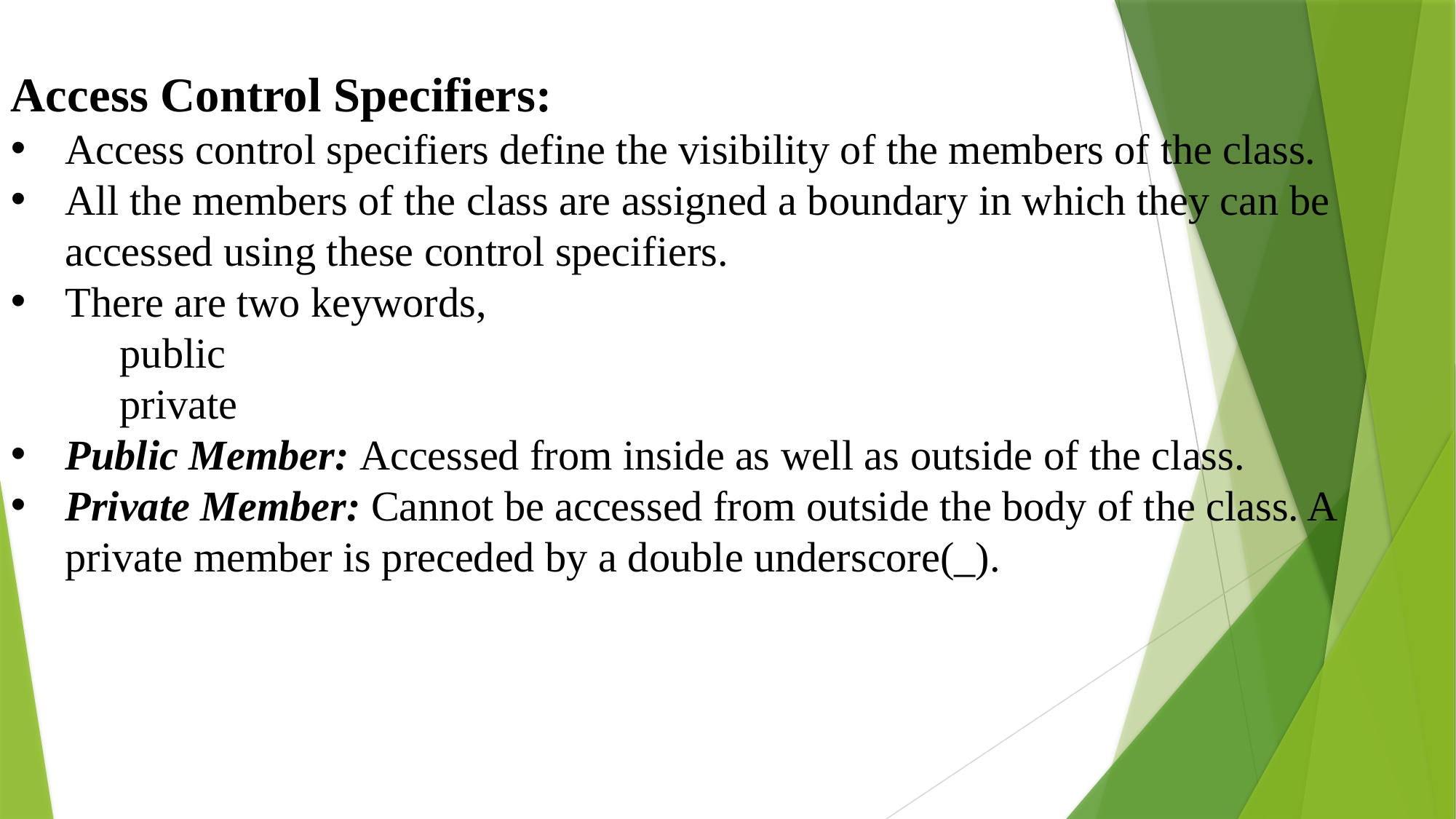

Access Control Specifiers:
Access control specifiers define the visibility of the members of the class.
All the members of the class are assigned a boundary in which they can be accessed using these control specifiers.
There are two keywords,
public
private
Public Member: Accessed from inside as well as outside of the class.
Private Member: Cannot be accessed from outside the body of the class. A private member is preceded by a double underscore(_).